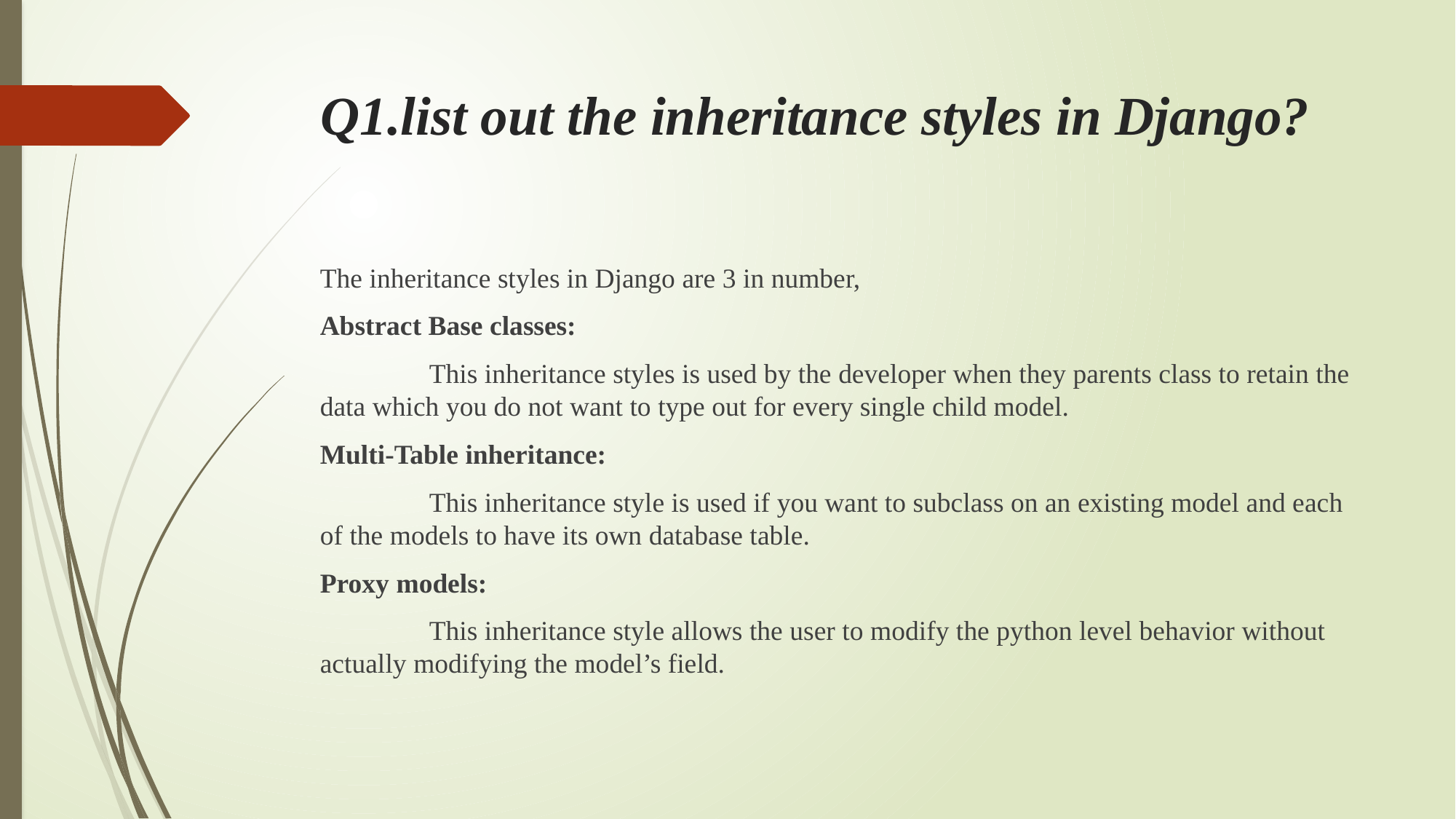

# Q1.list out the inheritance styles in Django?
The inheritance styles in Django are 3 in number,
Abstract Base classes:
	This inheritance styles is used by the developer when they parents class to retain the data which you do not want to type out for every single child model.
Multi-Table inheritance:
	This inheritance style is used if you want to subclass on an existing model and each of the models to have its own database table.
Proxy models:
	This inheritance style allows the user to modify the python level behavior without actually modifying the model’s field.